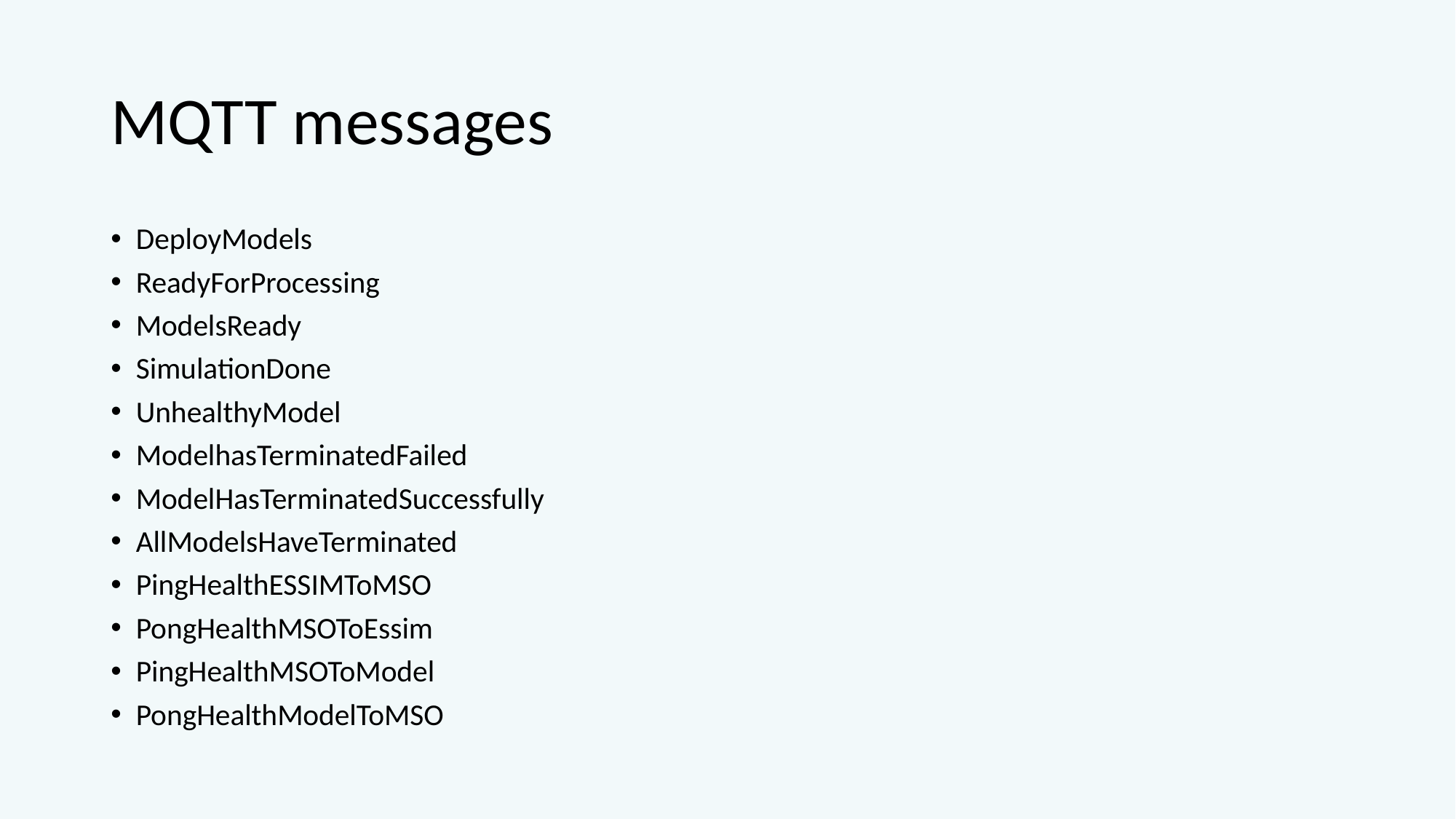

# MQTT messages
DeployModels
ReadyForProcessing
ModelsReady
SimulationDone
UnhealthyModel
ModelhasTerminatedFailed
ModelHasTerminatedSuccessfully
AllModelsHaveTerminated
PingHealthESSIMToMSO
PongHealthMSOToEssim
PingHealthMSOToModel
PongHealthModelToMSO